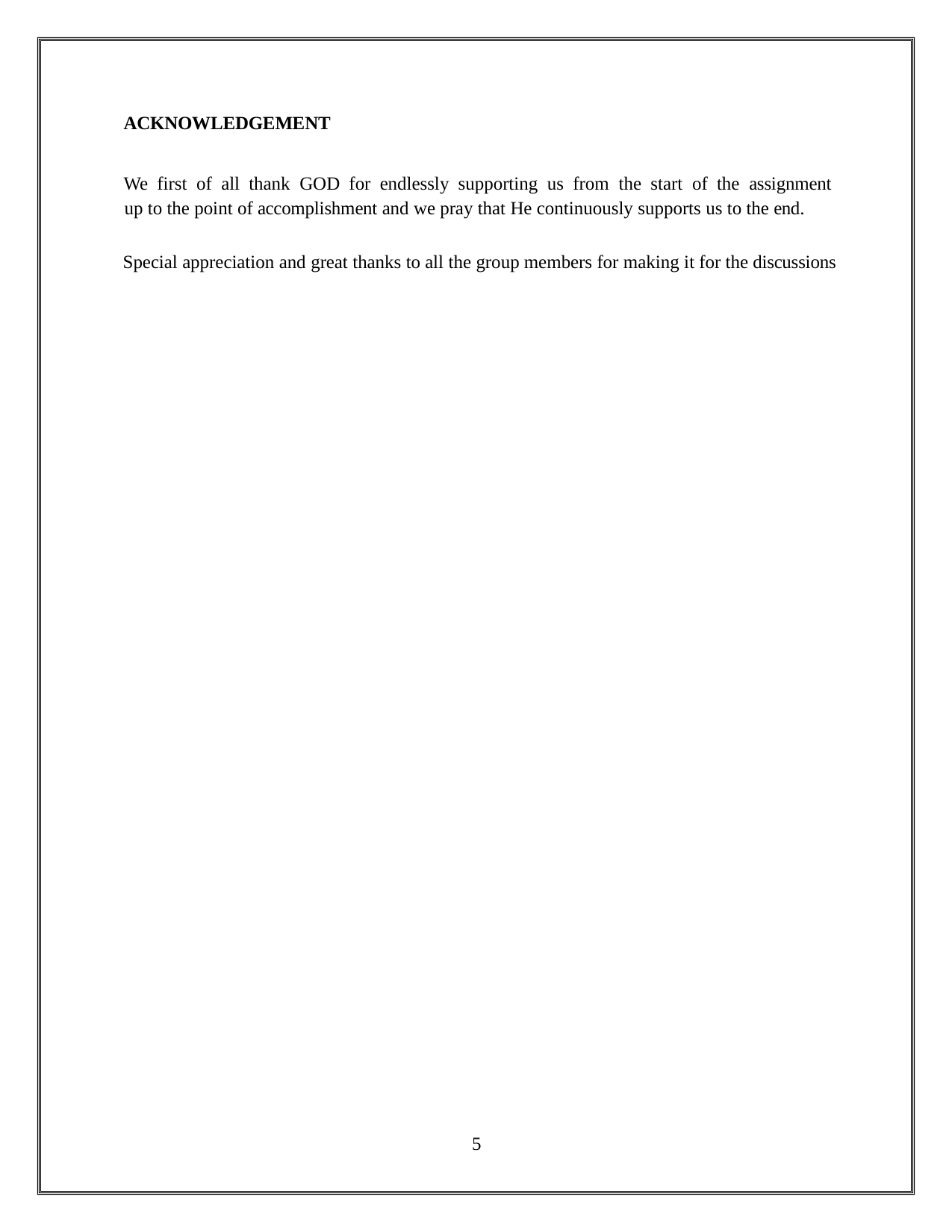

ACKNOWLEDGEMENT

We first of all thank GOD for endlessly supporting us from the start of the assignment up to the point of accomplishment and we pray that He continuously supports us to the end.

Special appreciation and great thanks to all the group members for making it for the discussions
5